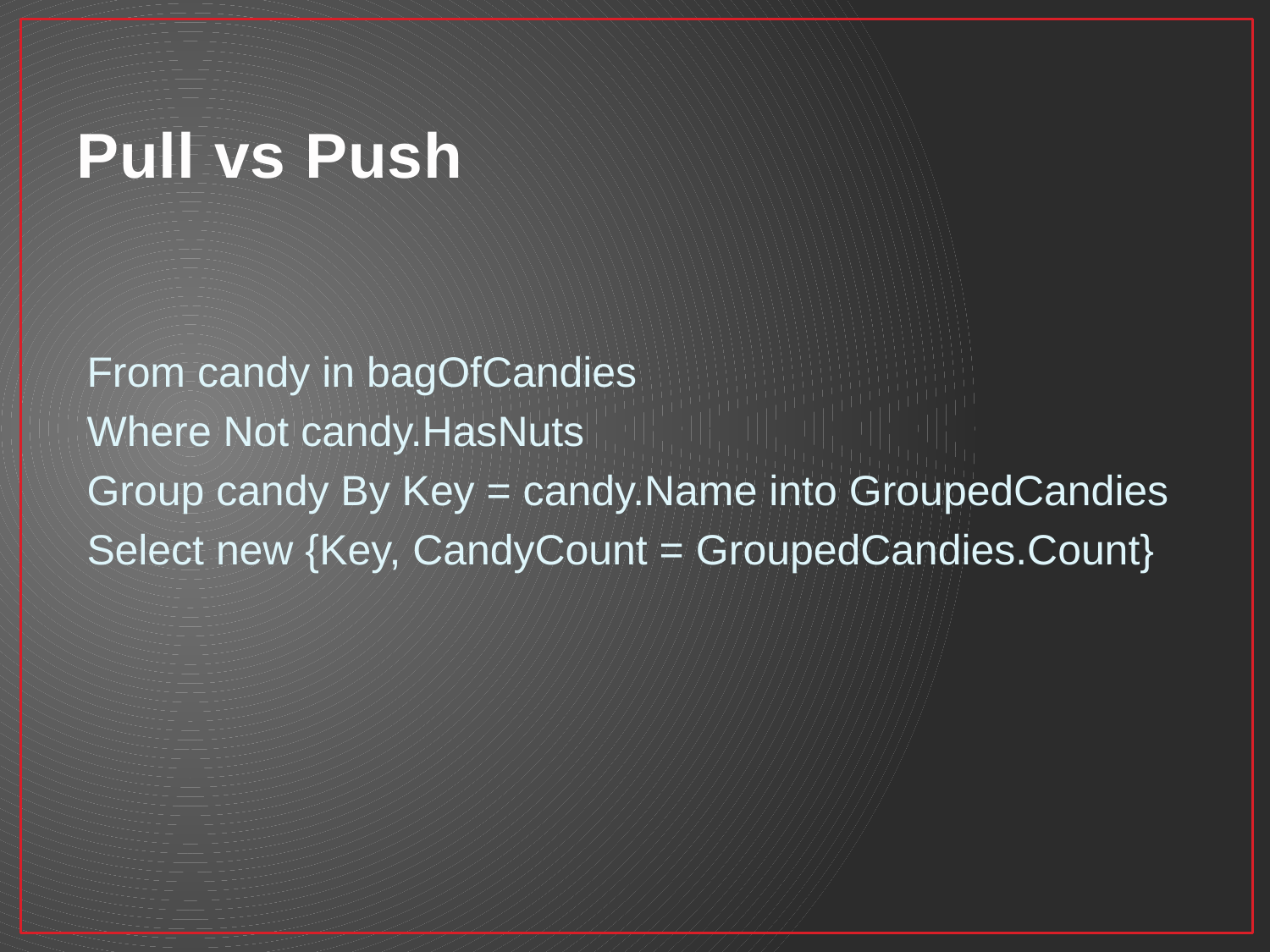

# Pull vs Push
From candy in bagOfCandies
Where Not candy.HasNuts
Group candy By Key = candy.Name into GroupedCandies
Select new {Key, CandyCount = GroupedCandies.Count}